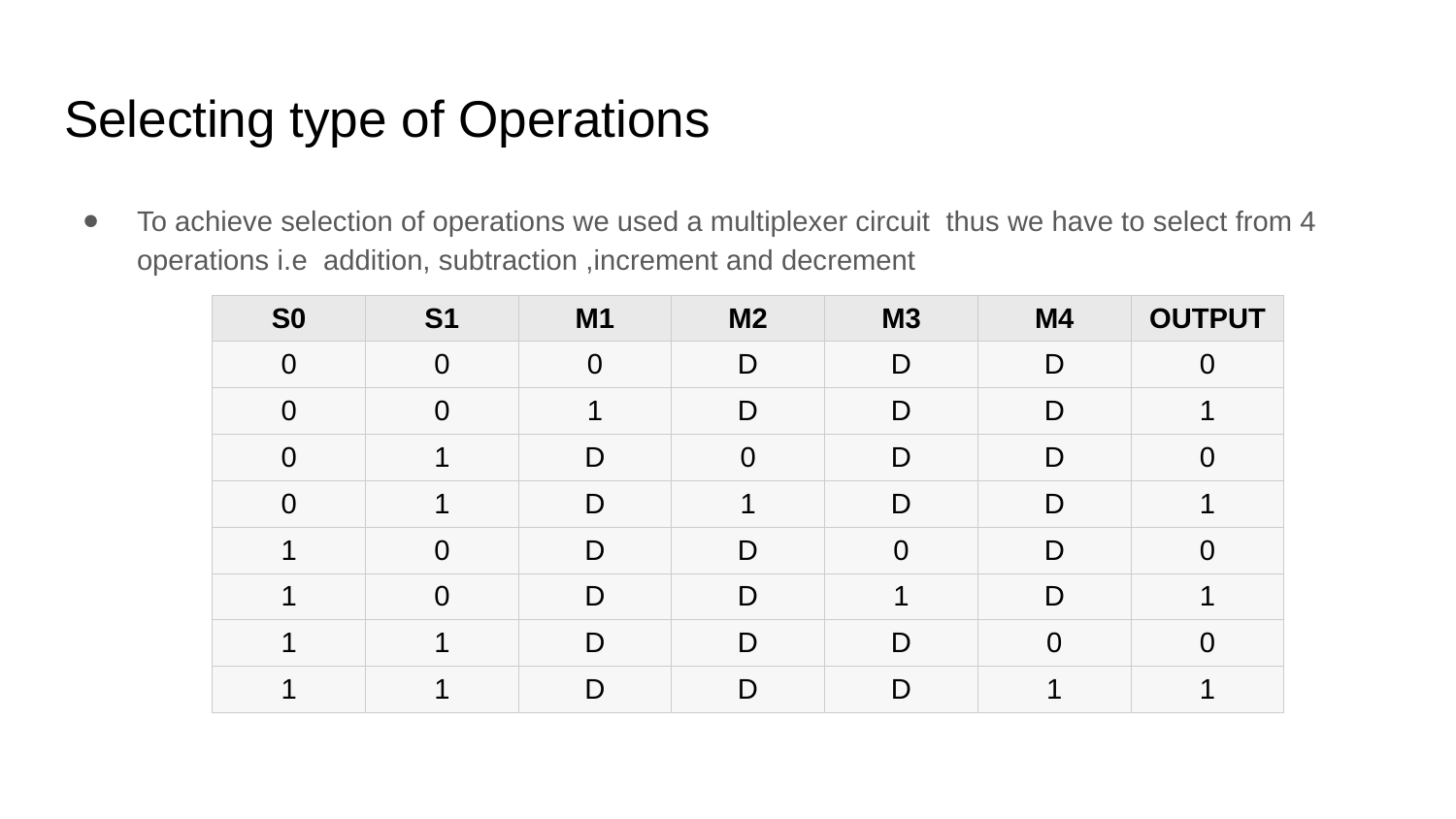

# Selecting type of Operations
To achieve selection of operations we used a multiplexer circuit  thus we have to select from 4 operations i.e  addition, subtraction ,increment and decrement

| S0 | S1 | M1 | M2 | M3 | M4 | OUTPUT |
| --- | --- | --- | --- | --- | --- | --- |
| 0 | 0 | 0 | D | D | D | 0 |
| 0 | 0 | 1 | D | D | D | 1 |
| 0 | 1 | D | 0 | D | D | 0 |
| 0 | 1 | D | 1 | D | D | 1 |
| 1 | 0 | D | D | 0 | D | 0 |
| 1 | 0 | D | D | 1 | D | 1 |
| 1 | 1 | D | D | D | 0 | 0 |
| 1 | 1 | D | D | D | 1 | 1 |